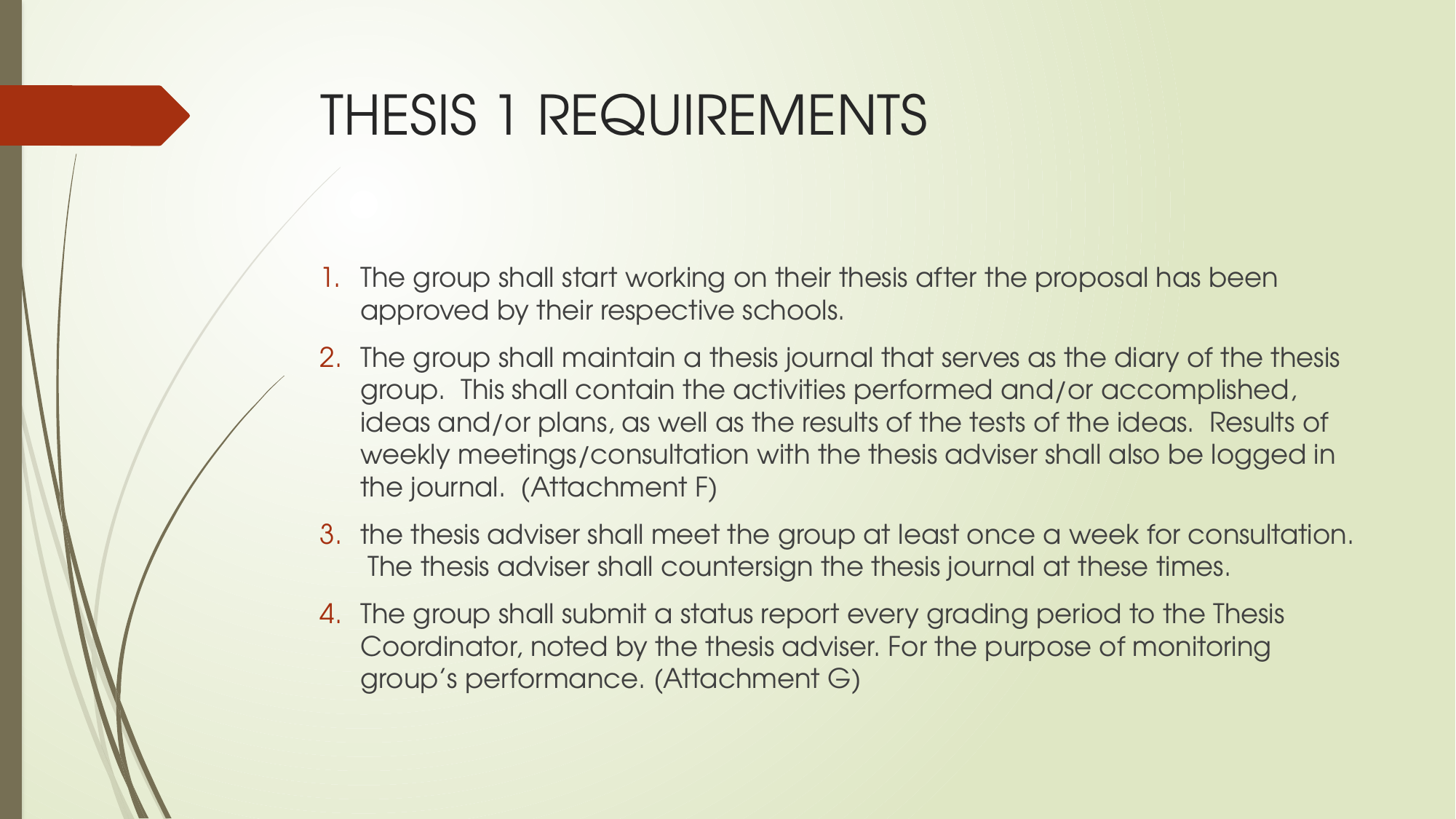

# THESIS 1 REQUIREMENTS
The group shall start working on their thesis after the proposal has been approved by their respective schools.
The group shall maintain a thesis journal that serves as the diary of the thesis group.  This shall contain the activities performed and/or accomplished, ideas and/or plans, as well as the results of the tests of the ideas.  Results of weekly meetings/consultation with the thesis adviser shall also be logged in the journal.  (Attachment F)
the thesis adviser shall meet the group at least once a week for consultation.  The thesis adviser shall countersign the thesis journal at these times.
The group shall submit a status report every grading period to the Thesis Coordinator, noted by the thesis adviser. For the purpose of monitoring group’s performance. (Attachment G)